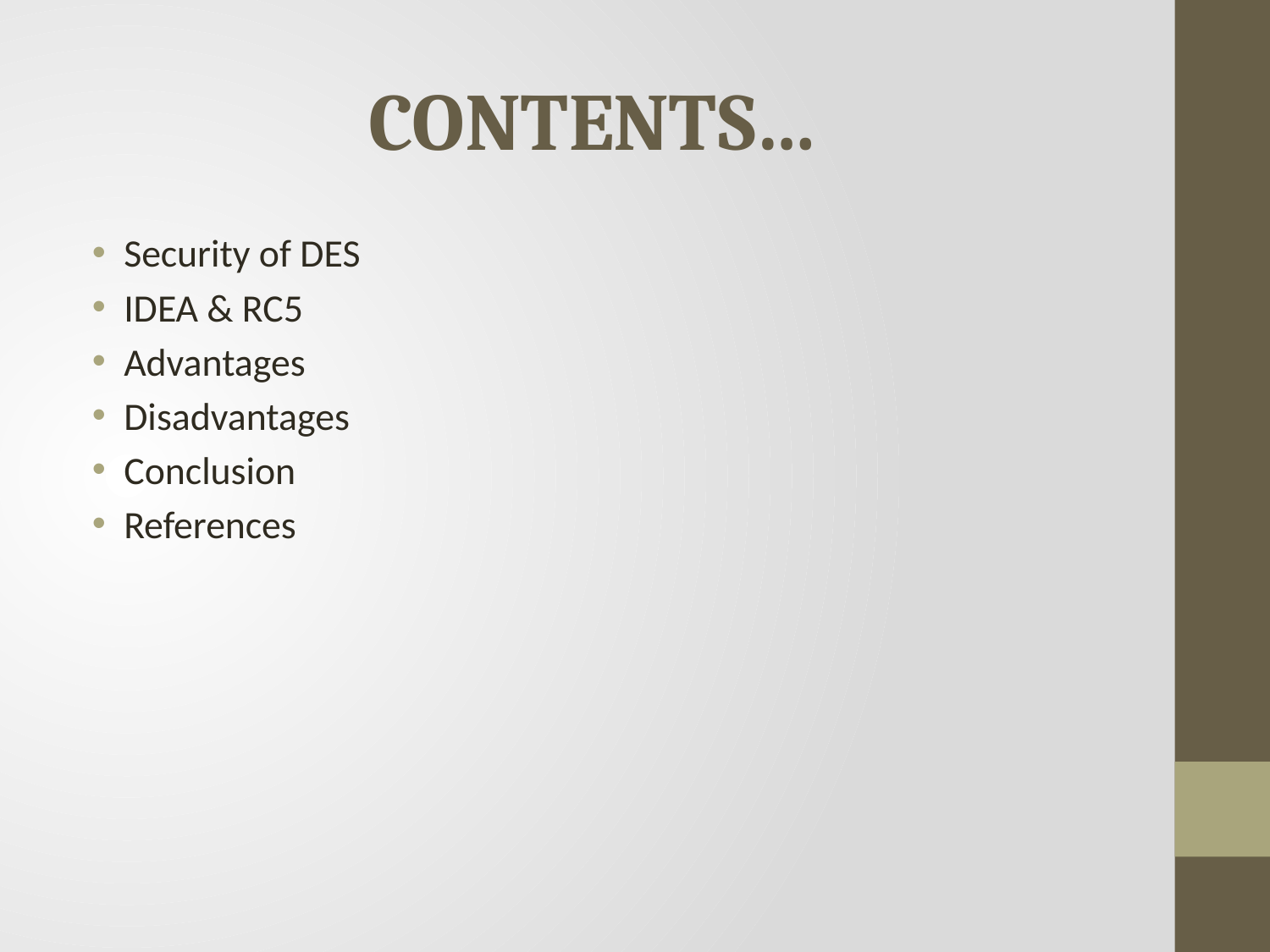

# CONTENTS…
Security of DES
IDEA & RC5
Advantages
Disadvantages
Conclusion
References